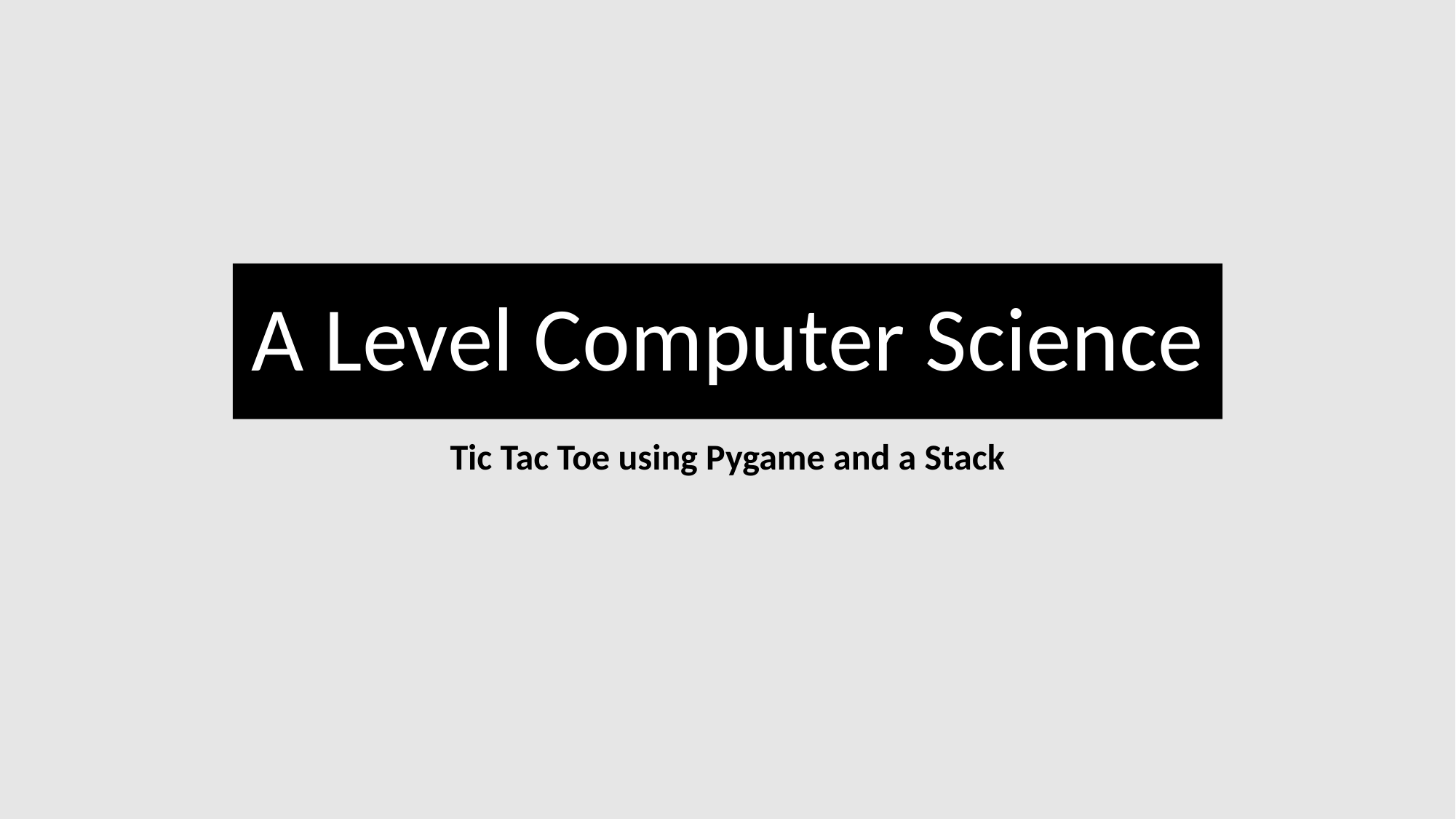

# A Level Computer Science
Tic Tac Toe using Pygame and a Stack